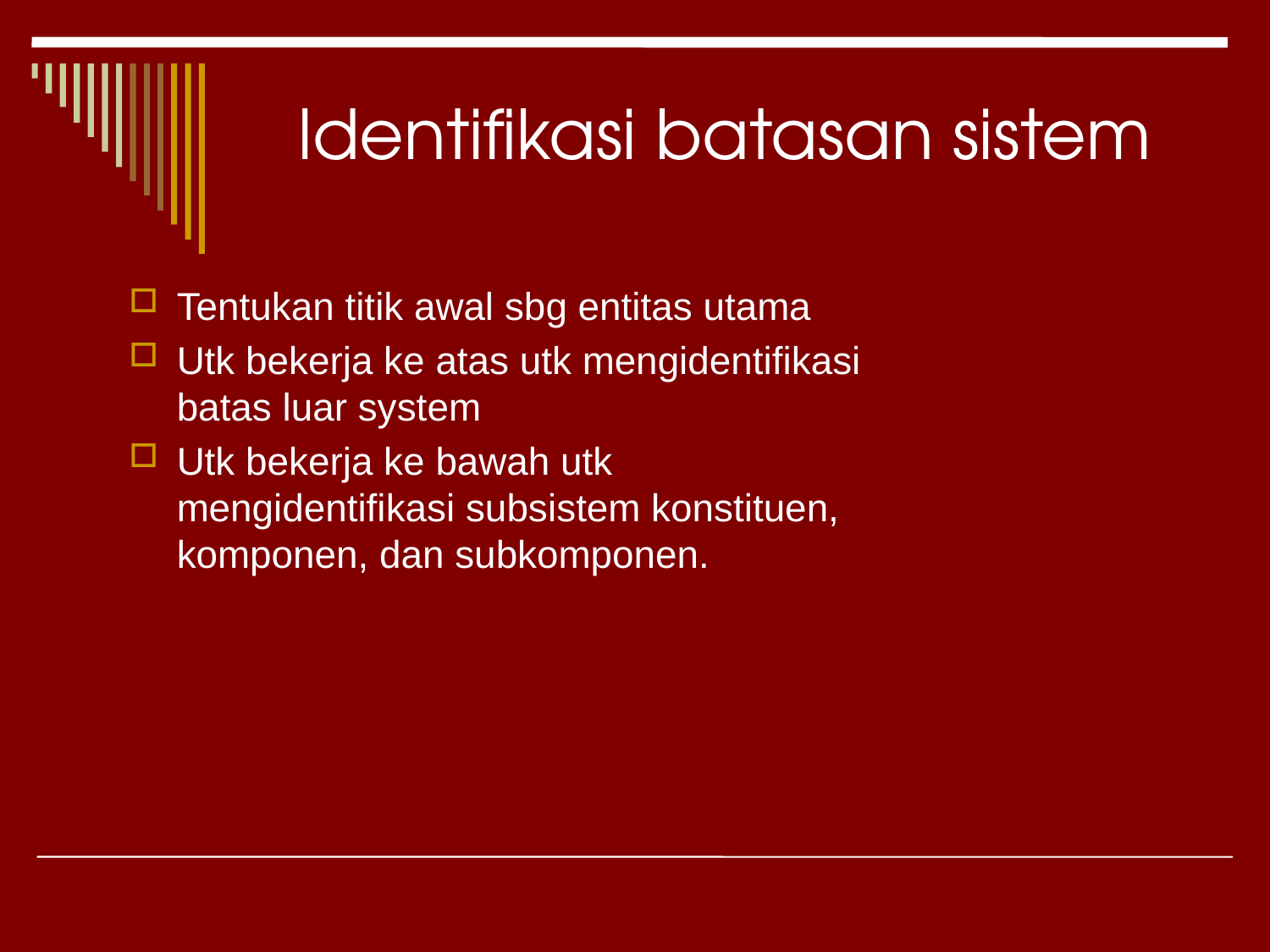

# Identifikasi batasan sistem
Tentukan titik awal sbg entitas utama
Utk bekerja ke atas utk mengidentifikasi batas luar system
Utk bekerja ke bawah utk mengidentifikasi subsistem konstituen, komponen, dan subkomponen.